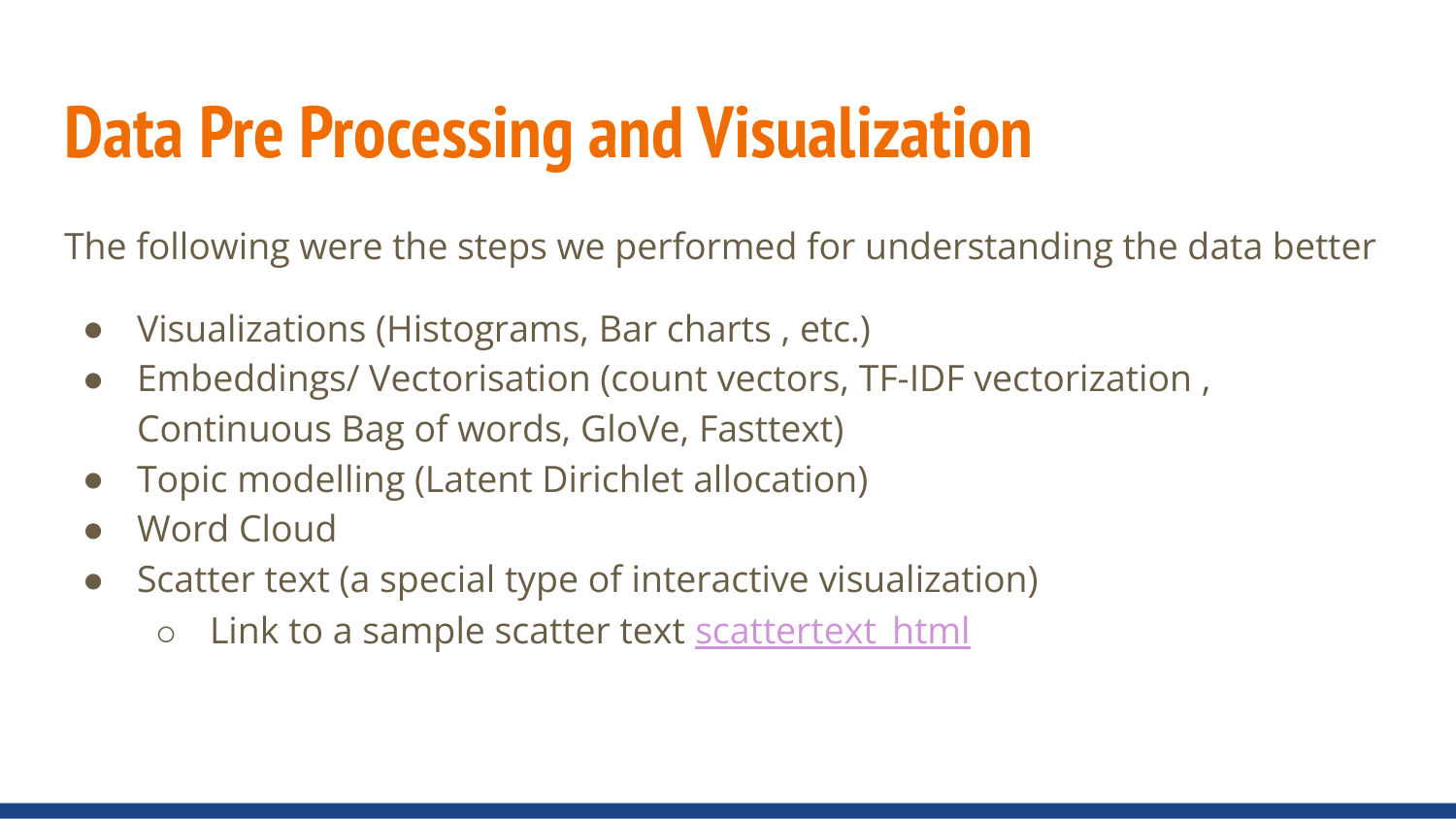

# Data Pre Processing and Visualization
The following were the steps we performed for understanding the data better
Visualizations (Histograms, Bar charts , etc.)
Embeddings/ Vectorisation (count vectors, TF-IDF vectorization , Continuous Bag of words, GloVe, Fasttext)
Topic modelling (Latent Dirichlet allocation)
Word Cloud
Scatter text (a special type of interactive visualization)
Link to a sample scatter text scattertext_html